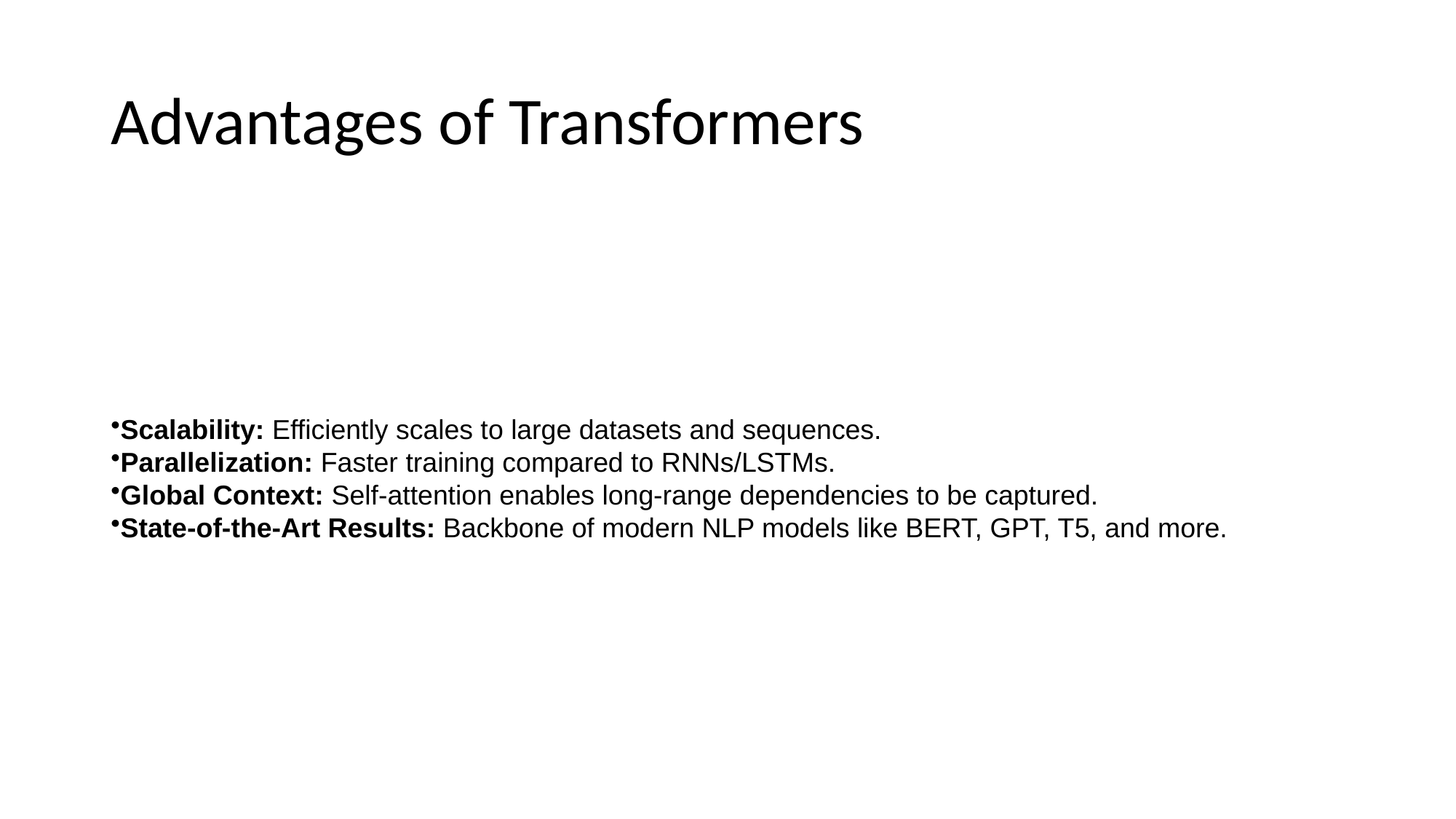

# Advantages of Transformers
Scalability: Efficiently scales to large datasets and sequences.
Parallelization: Faster training compared to RNNs/LSTMs.
Global Context: Self-attention enables long-range dependencies to be captured.
State-of-the-Art Results: Backbone of modern NLP models like BERT, GPT, T5, and more.